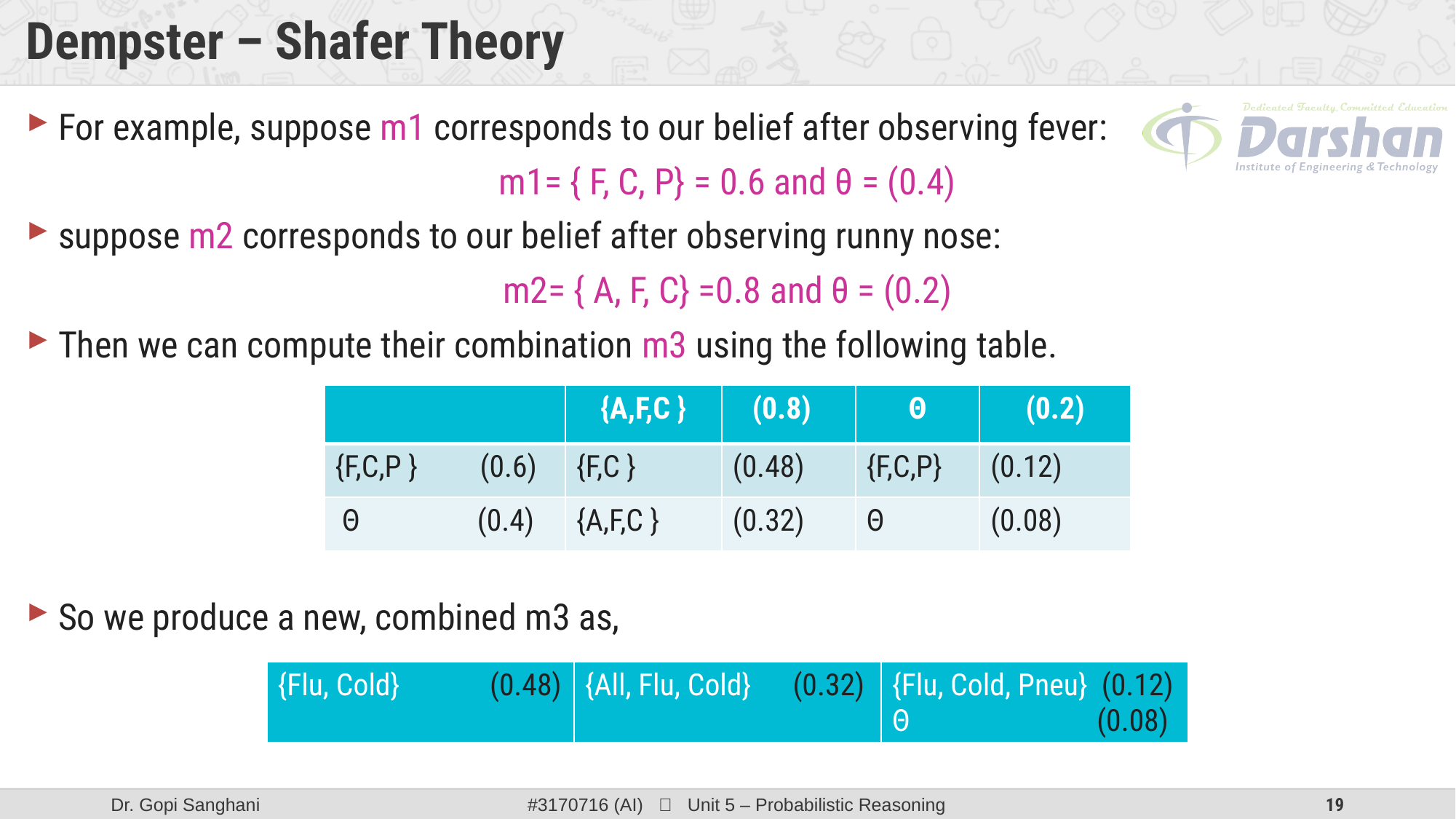

# Dempster – Shafer Theory
For example, suppose m1 corresponds to our belief after observing fever:
m1= { F, C, P} = 0.6 and θ = (0.4)
suppose m2 corresponds to our belief after observing runny nose:
m2= { A, F, C} =0.8 and θ = (0.2)
Then we can compute their combination m3 using the following table.

So we produce a new, combined m3 as,

|  | {A,F,C } | (0.8) | Θ | (0.2) |
| --- | --- | --- | --- | --- |
| {F,C,P } (0.6) | {F,C } | (0.48) | {F,C,P} | (0.12) |
| Θ (0.4) | {A,F,C } | (0.32) | Θ | (0.08) |
| {Flu, Cold} (0.48) | {All, Flu, Cold} (0.32) | {Flu, Cold, Pneu} (0.12) Θ (0.08) |
| --- | --- | --- |